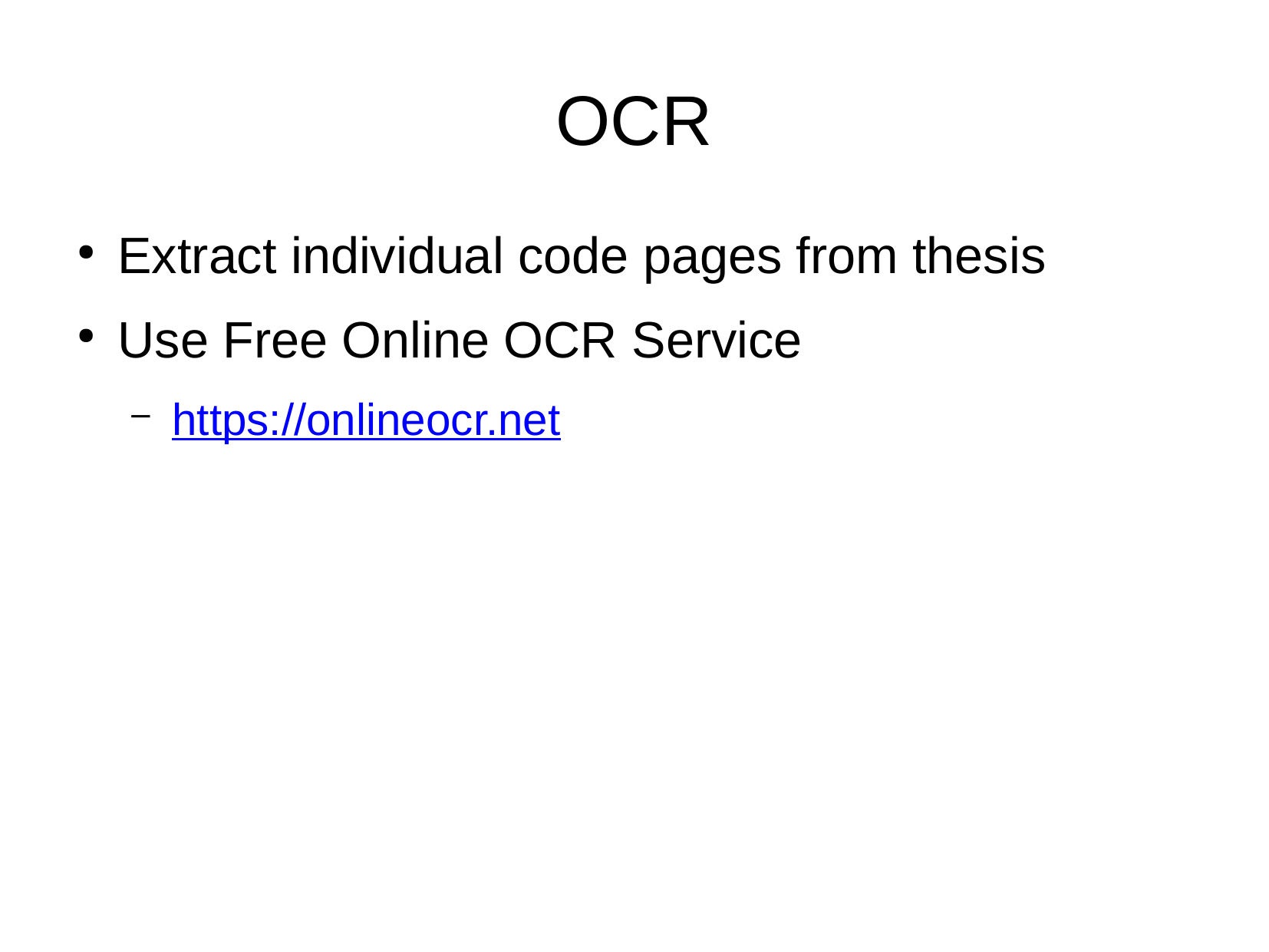

OCR
Extract individual code pages from thesis
Use Free Online OCR Service
https://onlineocr.net